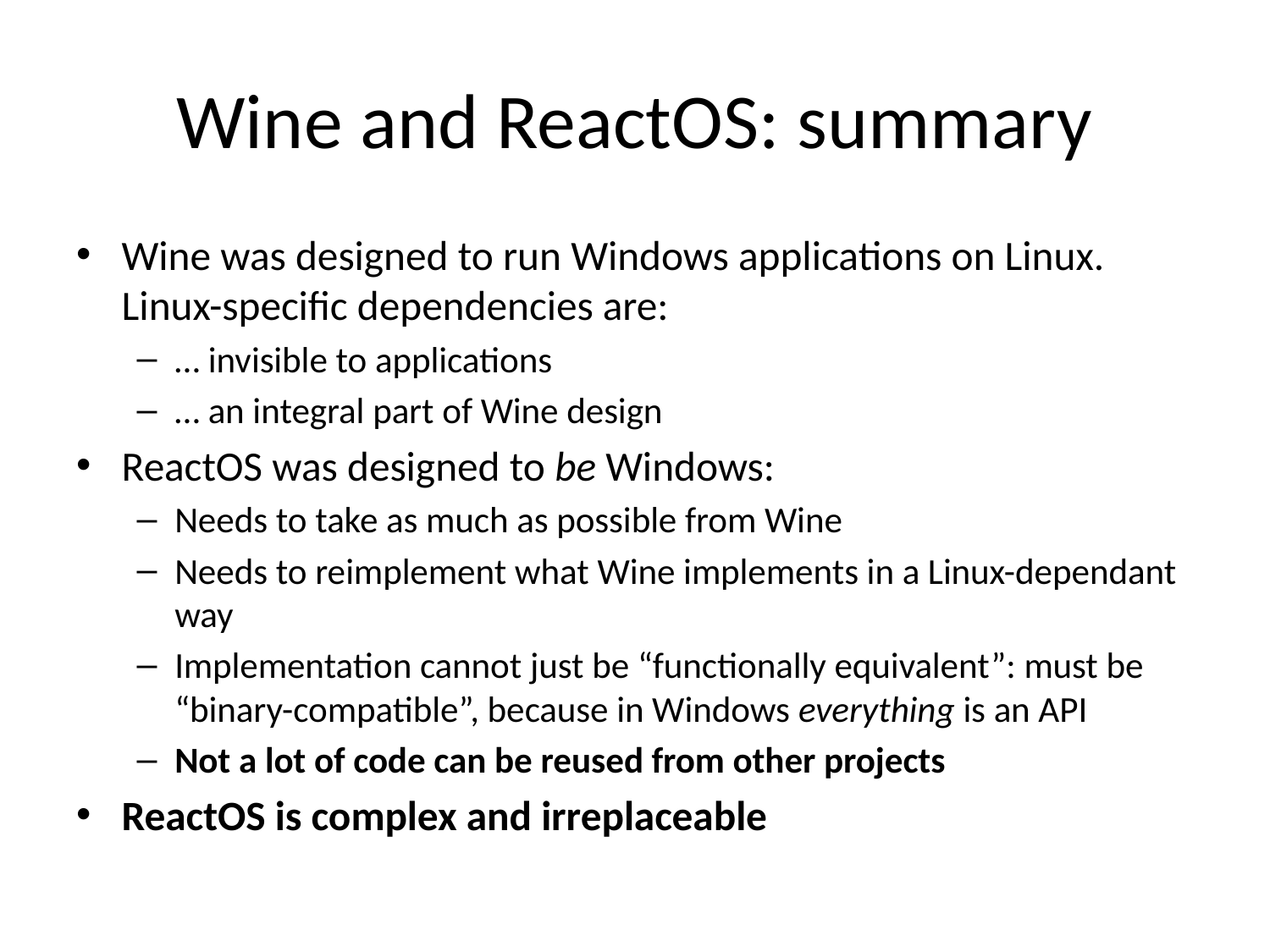

# Wine and ReactOS: summary
Wine was designed to run Windows applications on Linux. Linux-specific dependencies are:
… invisible to applications
… an integral part of Wine design
ReactOS was designed to be Windows:
Needs to take as much as possible from Wine
Needs to reimplement what Wine implements in a Linux-dependant way
Implementation cannot just be “functionally equivalent”: must be “binary-compatible”, because in Windows everything is an API
Not a lot of code can be reused from other projects
ReactOS is complex and irreplaceable